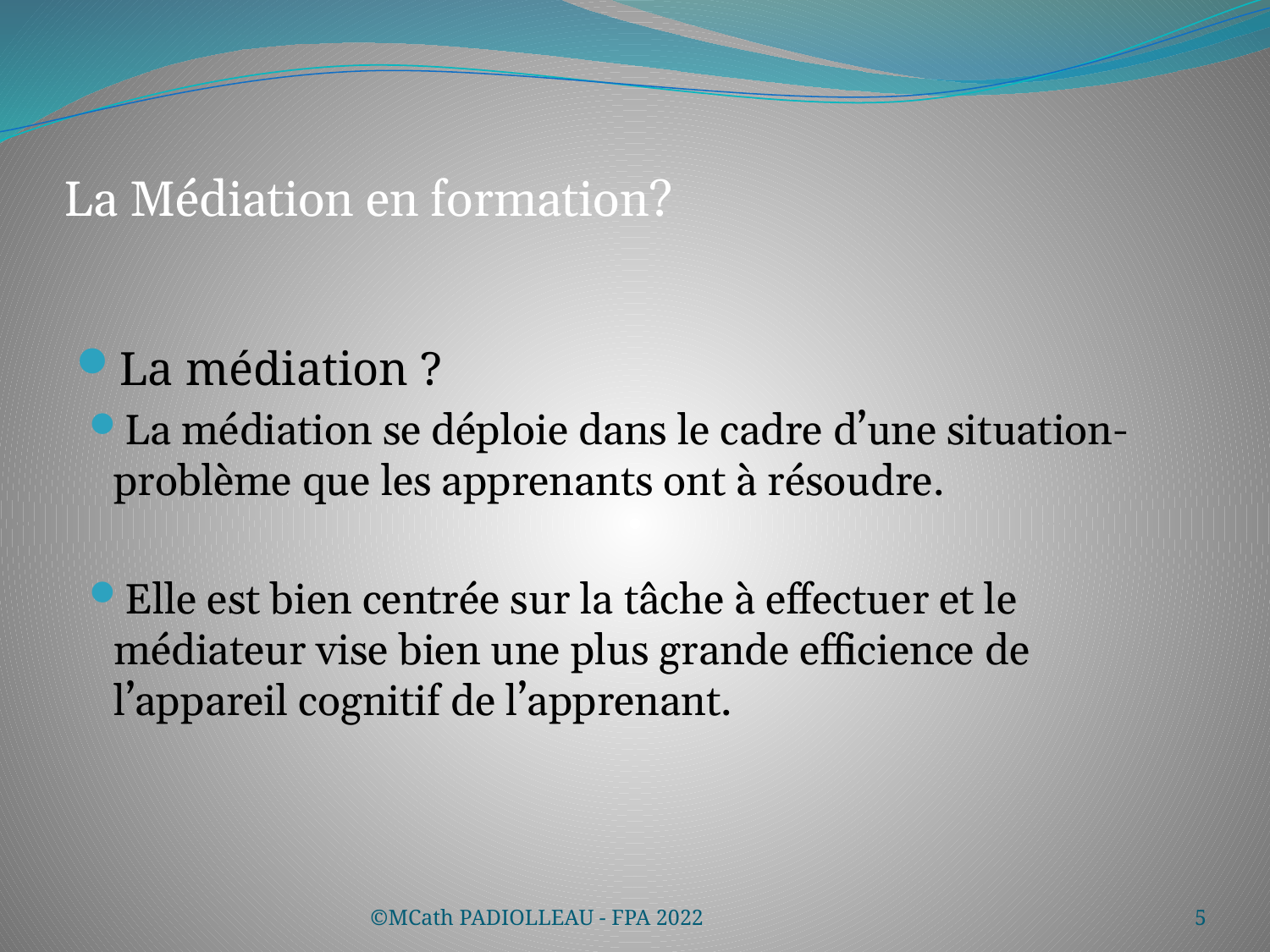

# La Médiation en formation?

La médiation ?
La médiation se déploie dans le cadre d’une situation-problème que les apprenants ont à résoudre.

Elle est bien centrée sur la tâche à effectuer et le médiateur vise bien une plus grande efficience de l’appareil cognitif de l’apprenant.

©MCath PADIOLLEAU - FPA 2022
5